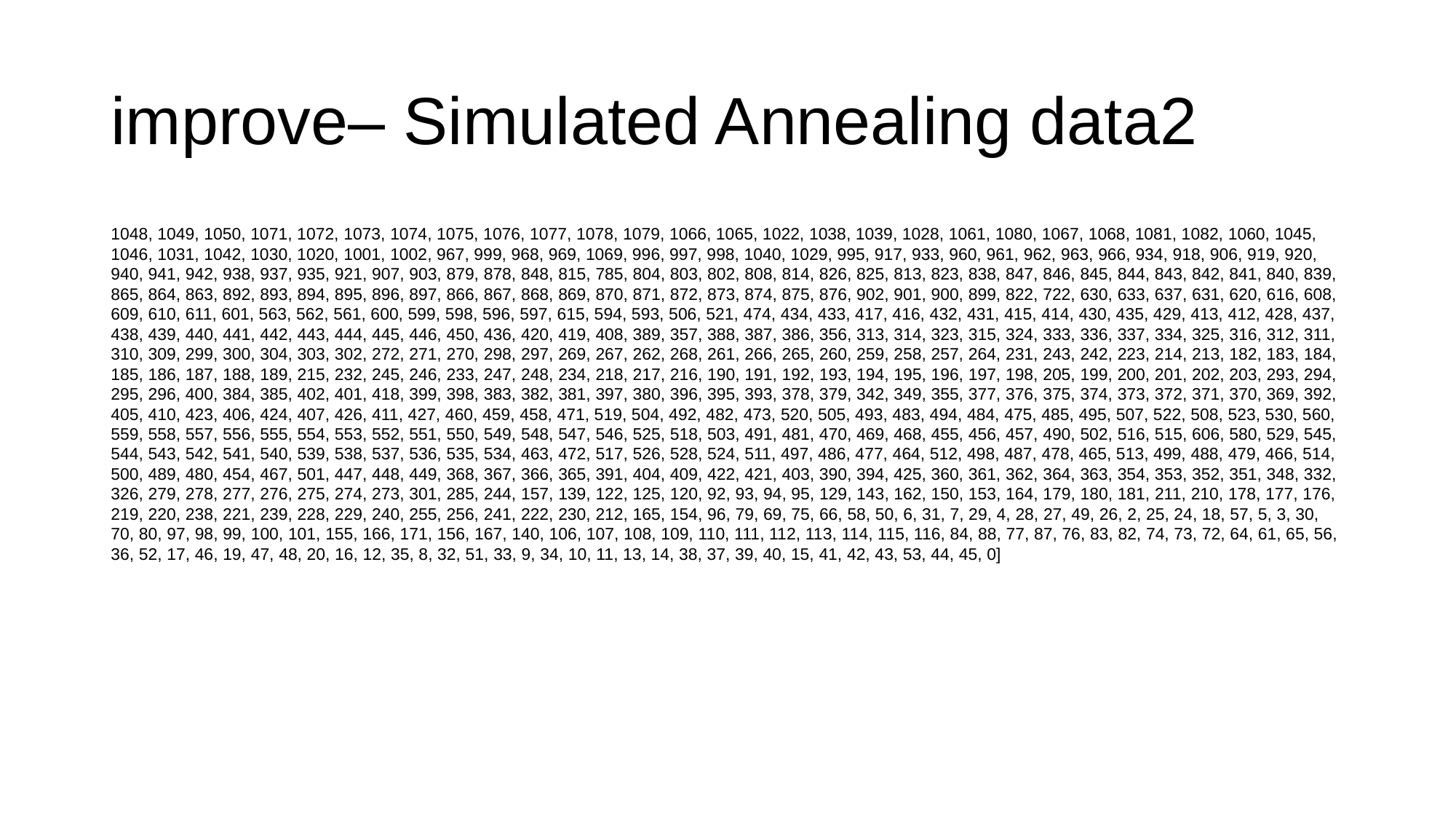

# improve– Simulated Annealing data2
1048, 1049, 1050, 1071, 1072, 1073, 1074, 1075, 1076, 1077, 1078, 1079, 1066, 1065, 1022, 1038, 1039, 1028, 1061, 1080, 1067, 1068, 1081, 1082, 1060, 1045, 1046, 1031, 1042, 1030, 1020, 1001, 1002, 967, 999, 968, 969, 1069, 996, 997, 998, 1040, 1029, 995, 917, 933, 960, 961, 962, 963, 966, 934, 918, 906, 919, 920, 940, 941, 942, 938, 937, 935, 921, 907, 903, 879, 878, 848, 815, 785, 804, 803, 802, 808, 814, 826, 825, 813, 823, 838, 847, 846, 845, 844, 843, 842, 841, 840, 839, 865, 864, 863, 892, 893, 894, 895, 896, 897, 866, 867, 868, 869, 870, 871, 872, 873, 874, 875, 876, 902, 901, 900, 899, 822, 722, 630, 633, 637, 631, 620, 616, 608, 609, 610, 611, 601, 563, 562, 561, 600, 599, 598, 596, 597, 615, 594, 593, 506, 521, 474, 434, 433, 417, 416, 432, 431, 415, 414, 430, 435, 429, 413, 412, 428, 437, 438, 439, 440, 441, 442, 443, 444, 445, 446, 450, 436, 420, 419, 408, 389, 357, 388, 387, 386, 356, 313, 314, 323, 315, 324, 333, 336, 337, 334, 325, 316, 312, 311, 310, 309, 299, 300, 304, 303, 302, 272, 271, 270, 298, 297, 269, 267, 262, 268, 261, 266, 265, 260, 259, 258, 257, 264, 231, 243, 242, 223, 214, 213, 182, 183, 184, 185, 186, 187, 188, 189, 215, 232, 245, 246, 233, 247, 248, 234, 218, 217, 216, 190, 191, 192, 193, 194, 195, 196, 197, 198, 205, 199, 200, 201, 202, 203, 293, 294, 295, 296, 400, 384, 385, 402, 401, 418, 399, 398, 383, 382, 381, 397, 380, 396, 395, 393, 378, 379, 342, 349, 355, 377, 376, 375, 374, 373, 372, 371, 370, 369, 392, 405, 410, 423, 406, 424, 407, 426, 411, 427, 460, 459, 458, 471, 519, 504, 492, 482, 473, 520, 505, 493, 483, 494, 484, 475, 485, 495, 507, 522, 508, 523, 530, 560, 559, 558, 557, 556, 555, 554, 553, 552, 551, 550, 549, 548, 547, 546, 525, 518, 503, 491, 481, 470, 469, 468, 455, 456, 457, 490, 502, 516, 515, 606, 580, 529, 545, 544, 543, 542, 541, 540, 539, 538, 537, 536, 535, 534, 463, 472, 517, 526, 528, 524, 511, 497, 486, 477, 464, 512, 498, 487, 478, 465, 513, 499, 488, 479, 466, 514, 500, 489, 480, 454, 467, 501, 447, 448, 449, 368, 367, 366, 365, 391, 404, 409, 422, 421, 403, 390, 394, 425, 360, 361, 362, 364, 363, 354, 353, 352, 351, 348, 332, 326, 279, 278, 277, 276, 275, 274, 273, 301, 285, 244, 157, 139, 122, 125, 120, 92, 93, 94, 95, 129, 143, 162, 150, 153, 164, 179, 180, 181, 211, 210, 178, 177, 176, 219, 220, 238, 221, 239, 228, 229, 240, 255, 256, 241, 222, 230, 212, 165, 154, 96, 79, 69, 75, 66, 58, 50, 6, 31, 7, 29, 4, 28, 27, 49, 26, 2, 25, 24, 18, 57, 5, 3, 30, 70, 80, 97, 98, 99, 100, 101, 155, 166, 171, 156, 167, 140, 106, 107, 108, 109, 110, 111, 112, 113, 114, 115, 116, 84, 88, 77, 87, 76, 83, 82, 74, 73, 72, 64, 61, 65, 56, 36, 52, 17, 46, 19, 47, 48, 20, 16, 12, 35, 8, 32, 51, 33, 9, 34, 10, 11, 13, 14, 38, 37, 39, 40, 15, 41, 42, 43, 53, 44, 45, 0]